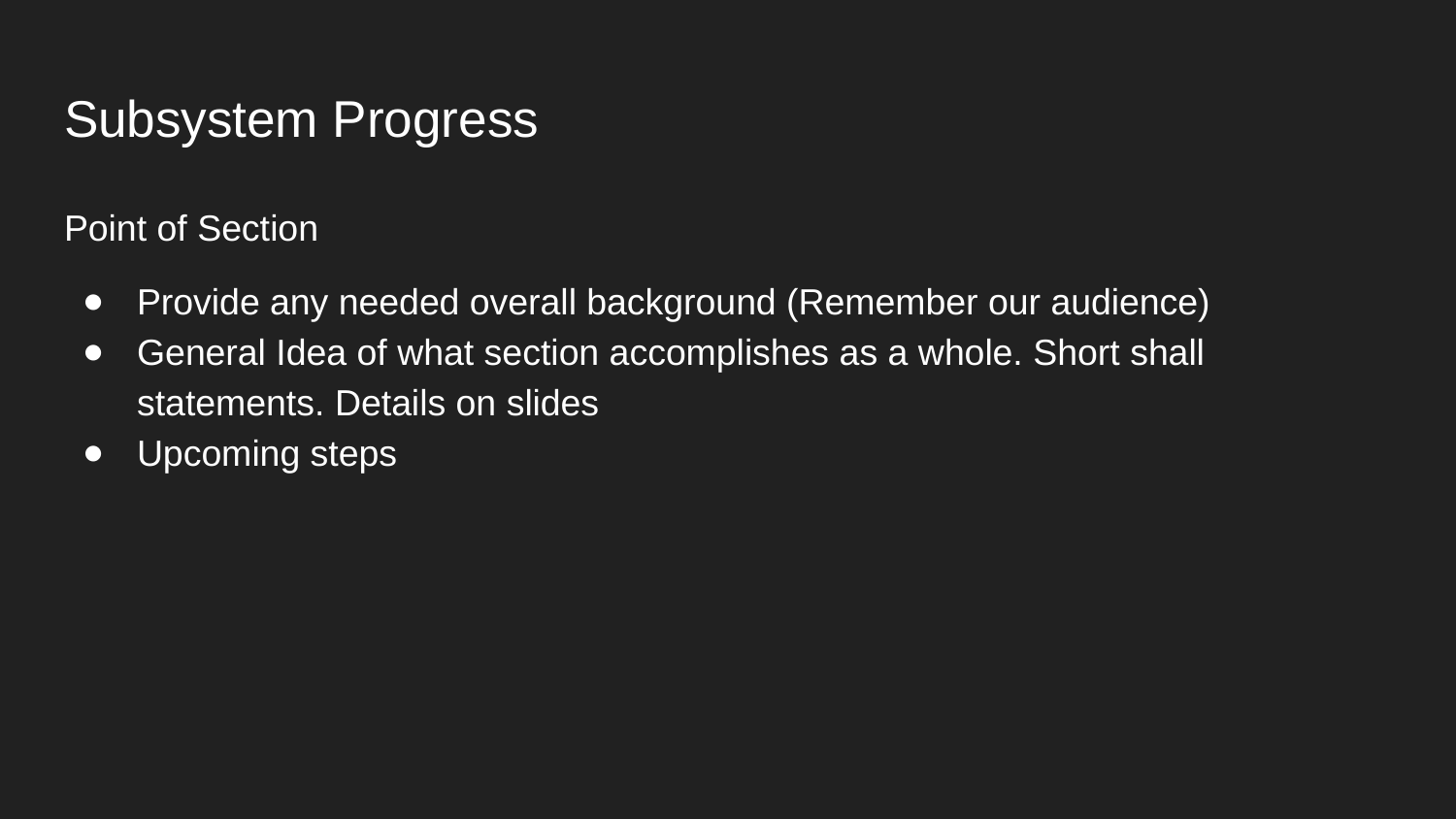

# Subsystem Progress
Point of Section
Provide any needed overall background (Remember our audience)
General Idea of what section accomplishes as a whole. Short shall statements. Details on slides
Upcoming steps